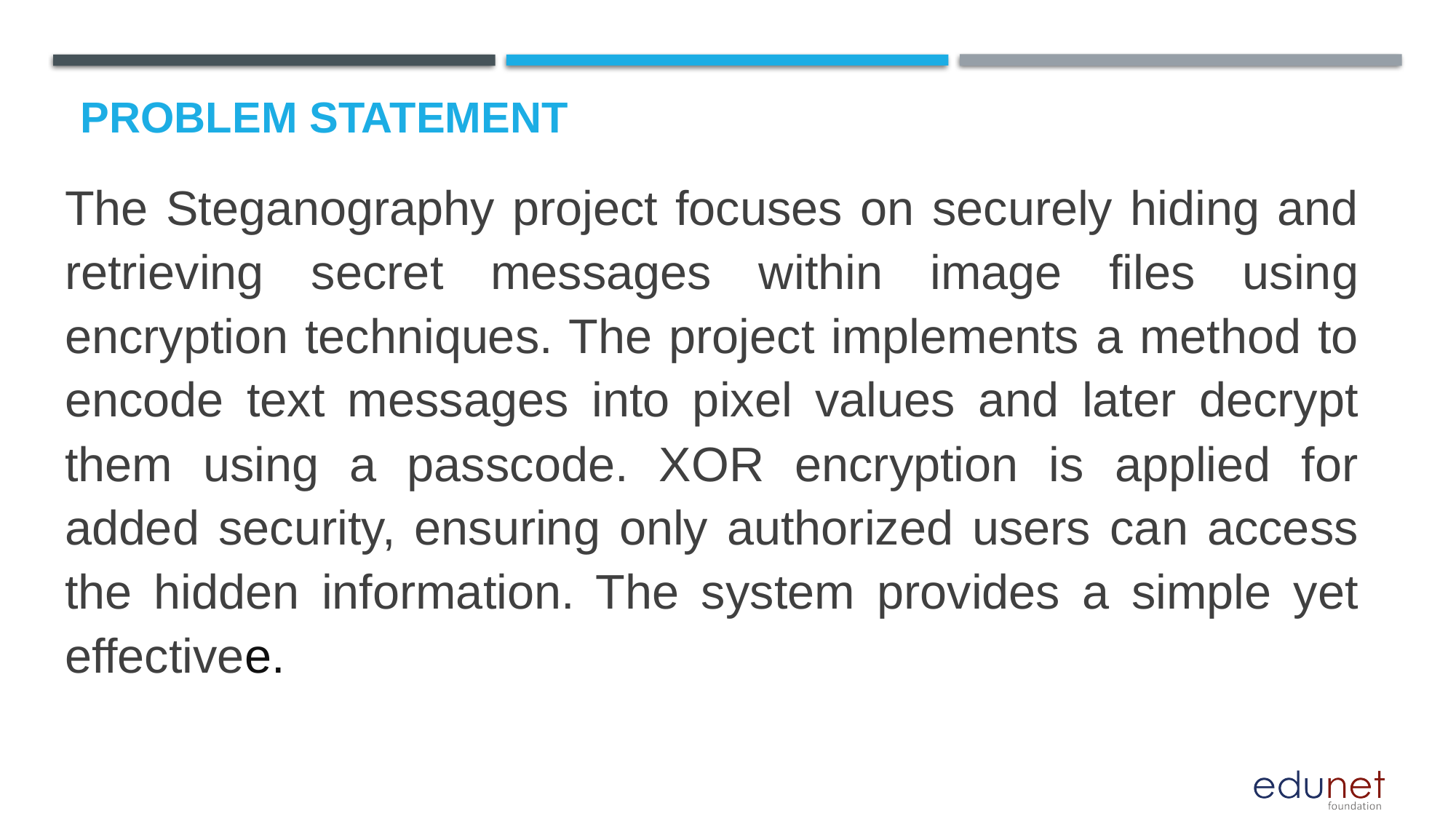

# Problem Statement
The Steganography project focuses on securely hiding and retrieving secret messages within image files using encryption techniques. The project implements a method to encode text messages into pixel values and later decrypt them using a passcode. XOR encryption is applied for added security, ensuring only authorized users can access the hidden information. The system provides a simple yet effectivee.